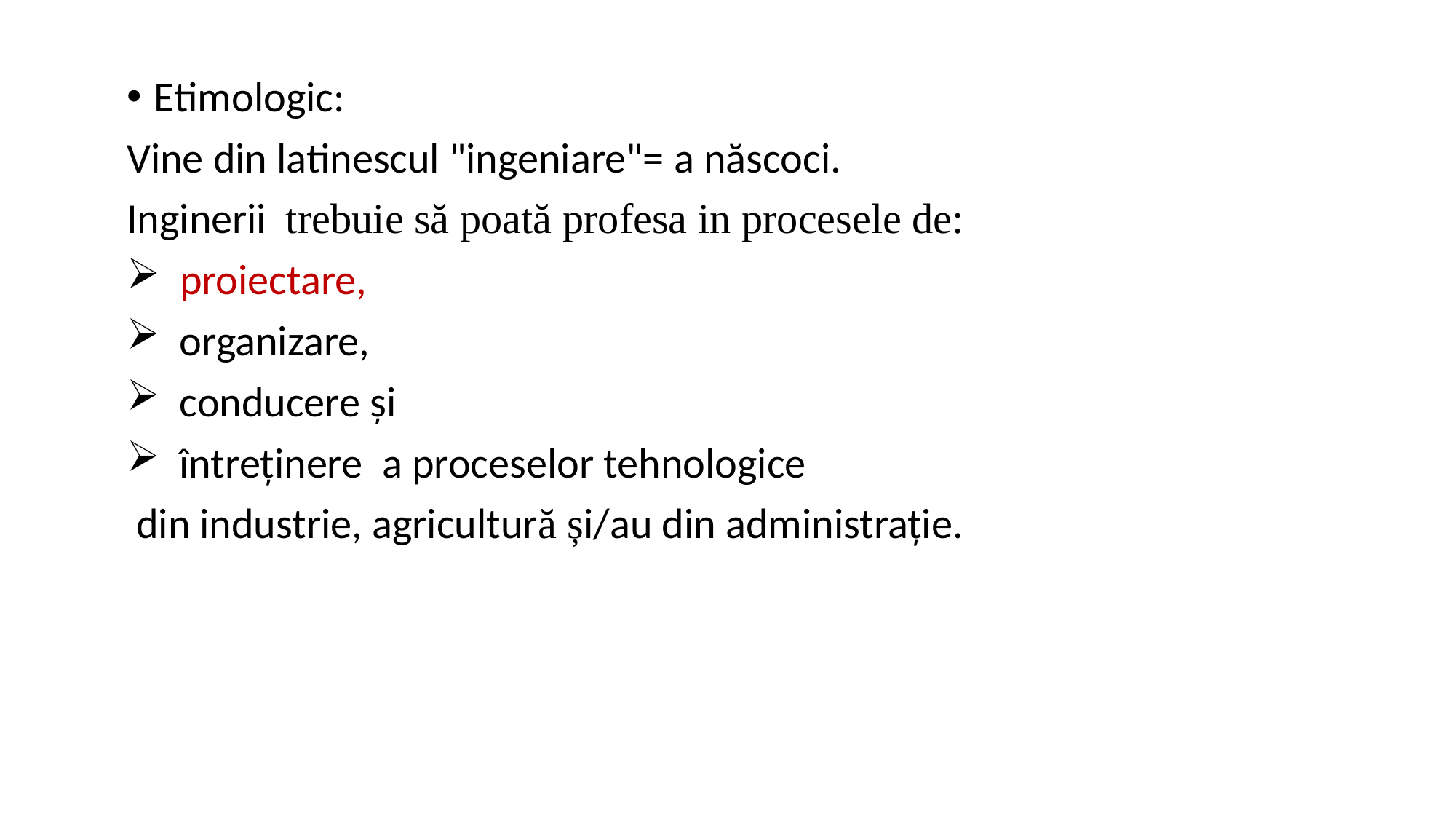

Etimologic:
Vine din latinescul "ingeniare"= a născoci.
Inginerii  trebuie să poată profesa in procesele de:
  proiectare,
  organizare,
  conducere și
  întreținere  a proceselor tehnologice
 din industrie, agricultură și/au din administrație.